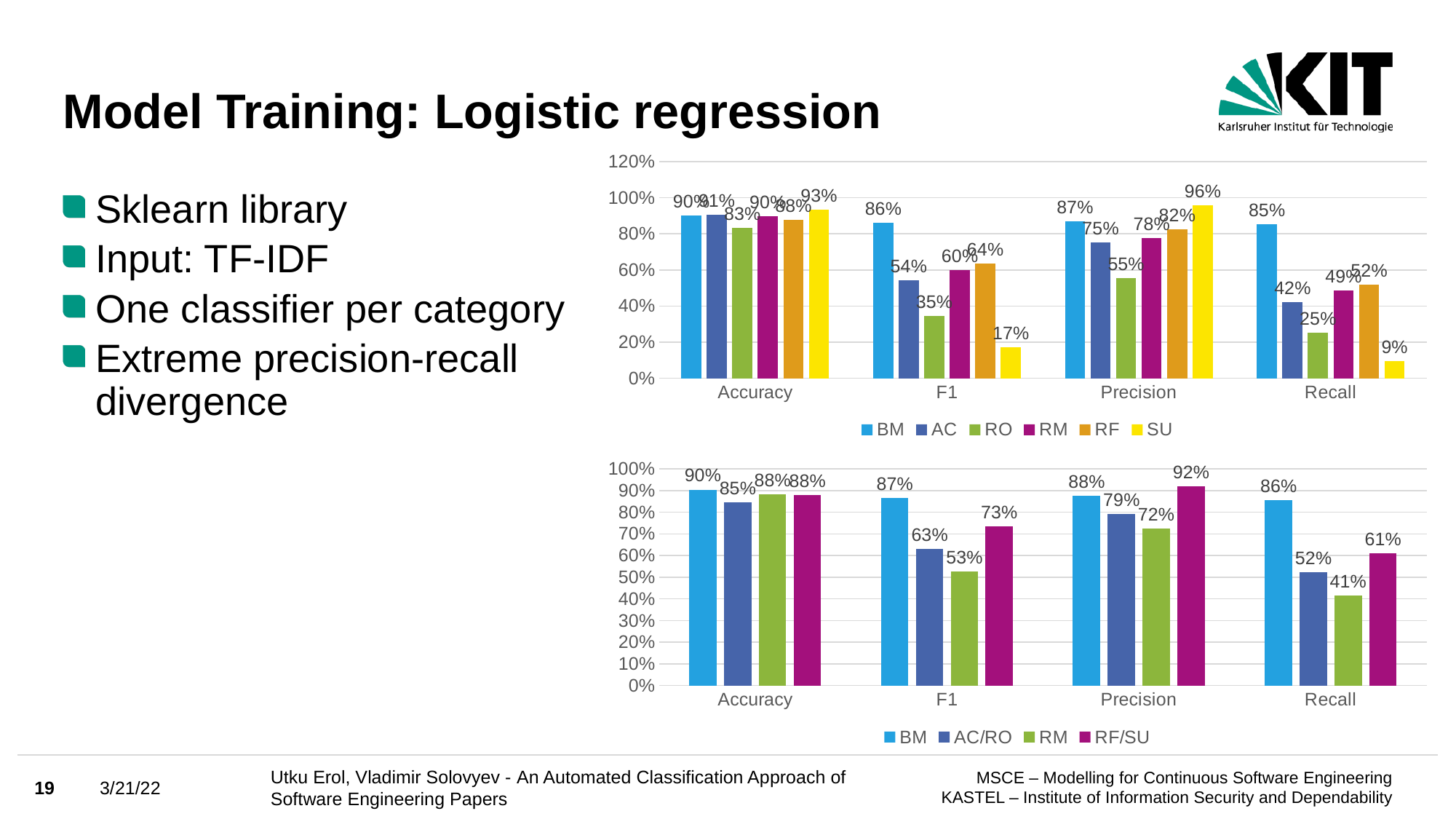

# Model Training: Logistic regression

### Chart

| Category | BM | AC | RO | RM | RF | SU |
|---|---|---|---|---|---|---|
| Accuracy | 0.90029041626331 | 0.905130687318489 | 0.831558567279767 | 0.896418199419167 | 0.876089060987415 | 0.934172313649564 |
| F1 | 0.86062246278755 | 0.542056074766355 | 0.345864661654135 | 0.599250936329588 | 0.636363636363636 | 0.170731707317073 |
| Precision | 0.868852459016393 | 0.753246753246753 | 0.554216867469879 | 0.776699029126213 | 0.823529411764705 | 0.96 |
| Recall | 0.85254691689008 | 0.423357664233576 | 0.251366120218579 | 0.48780487804878 | 0.518518518518518 | 0.0933333333333333 |
Sklearn library
Input: TF-IDF
One classifier per category
Extreme precision-recall divergence

### Chart

| Category | BM | AC/RO | RM | RF/SU |
|---|---|---|---|---|
| Accuracy | 0.904255319148936 | 0.845261121856866 | 0.88201160541586 | 0.879110251450677 |
| F1 | 0.865671642 | 0.62962963 | 0.527131783 | 0.73347548 |
| Precision | 0.876373626 | 0.790697674 | 0.723404255 | 0.919786096 |
| Recall | 0.855227882 | 0.523076923 | 0.414634146 | 0.609929078 |
19
3/21/22